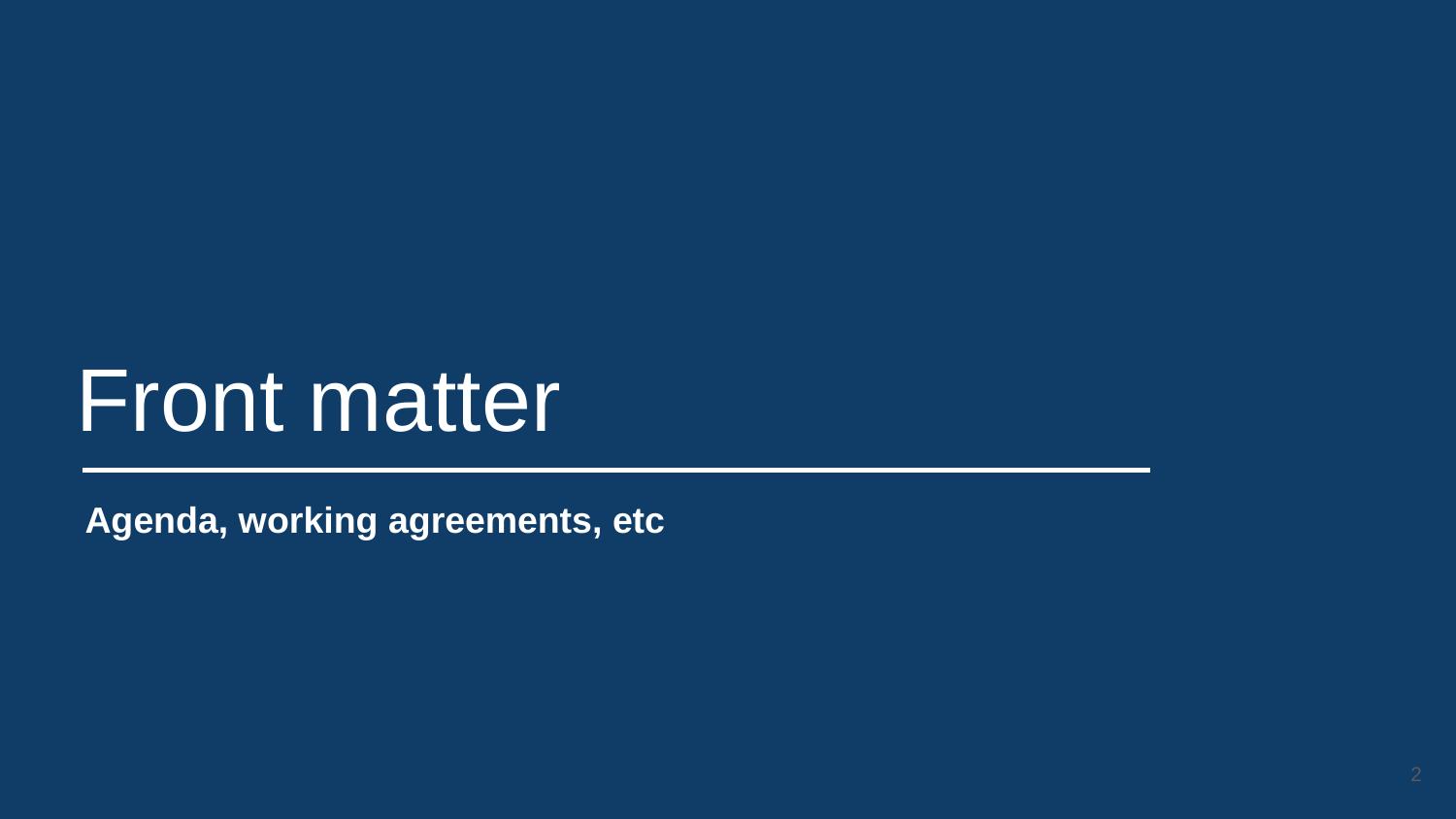

# Front matter
Agenda, working agreements, etc

2